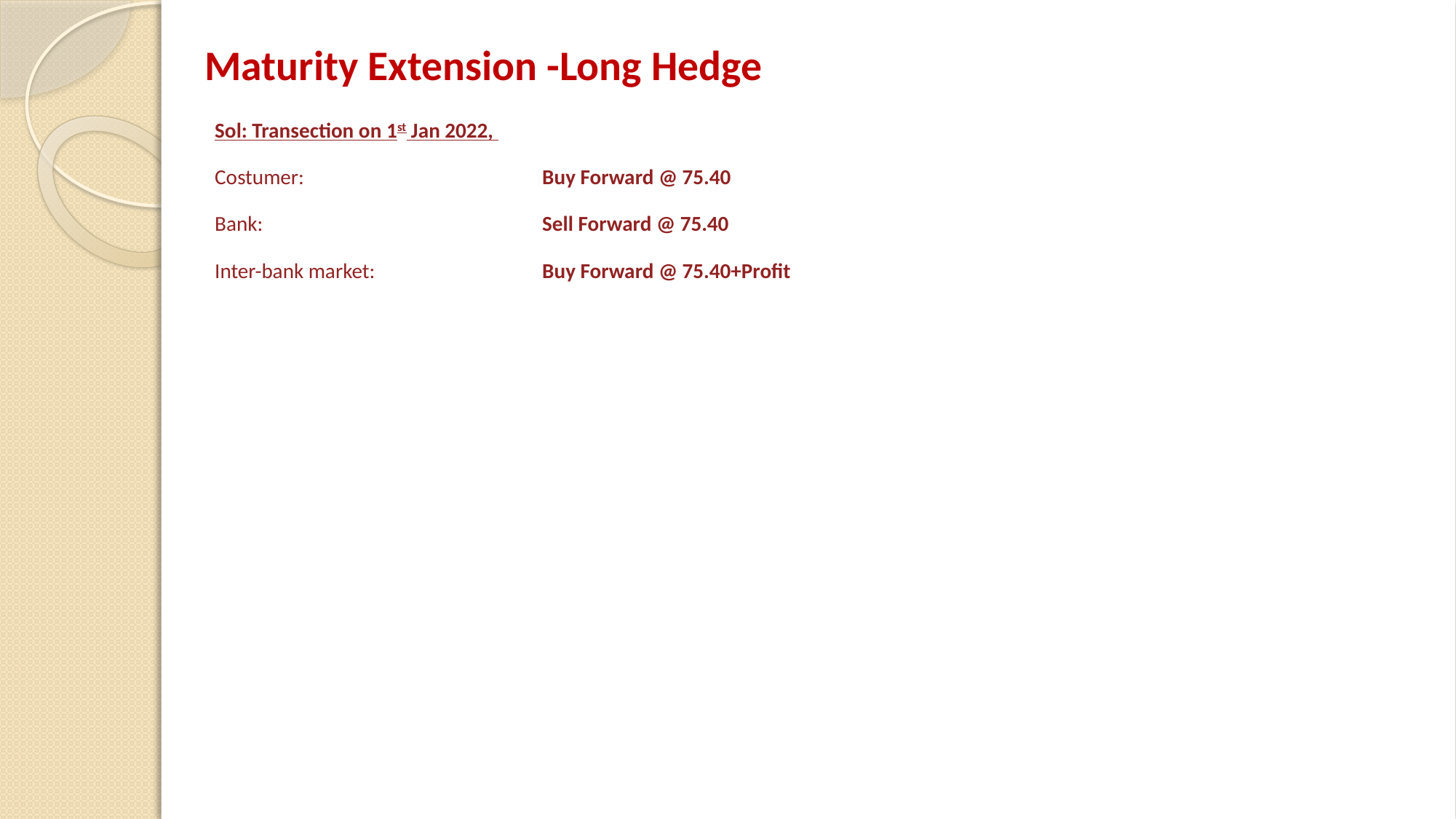

# Maturity Extension -Long Hedge
Sol: Transection on 1st Jan 2022,
Costumer: 			Buy Forward @ 75.40
Bank:			Sell Forward @ 75.40
Inter-bank market:		Buy Forward @ 75.40+Profit